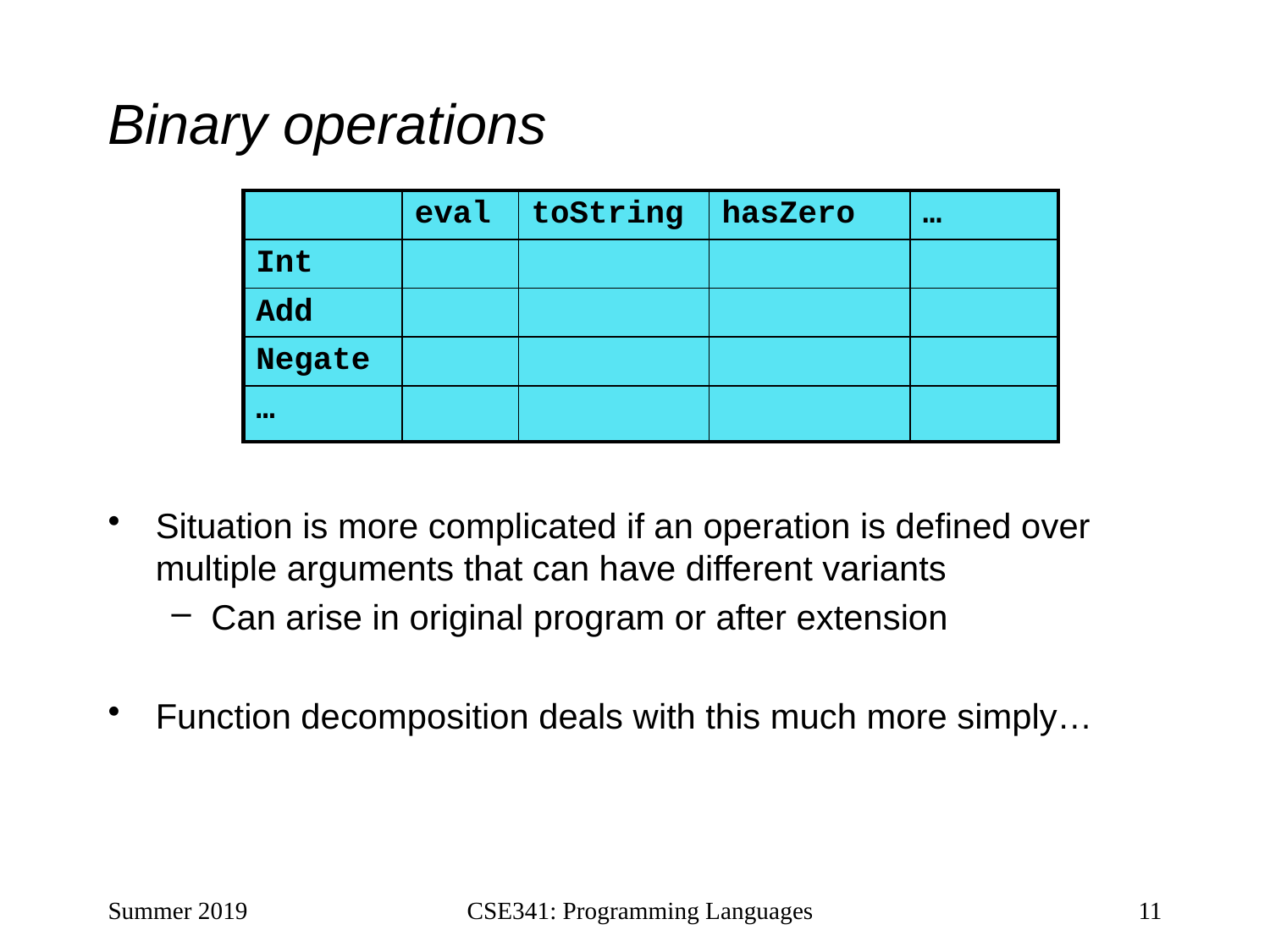

# Binary operations
|  | eval | toString | hasZero | … |
| --- | --- | --- | --- | --- |
| Int |  |  |  |  |
| Add |  |  |  |  |
| Negate |  |  |  |  |
| … |  |  |  |  |
Situation is more complicated if an operation is defined over multiple arguments that can have different variants
Can arise in original program or after extension

Function decomposition deals with this much more simply…
Summer 2019
CSE341: Programming Languages
11